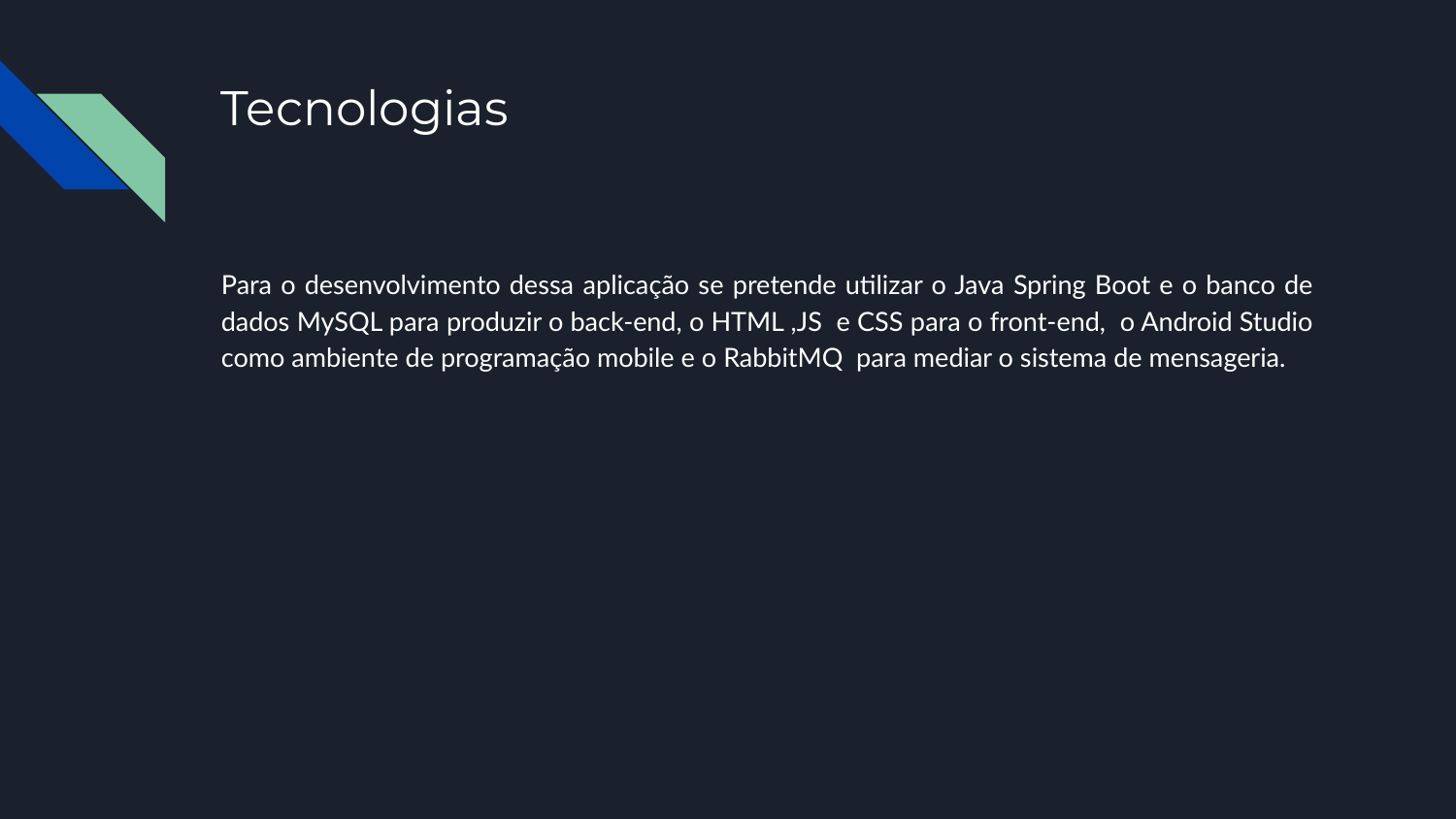

# Tecnologias
Para o desenvolvimento dessa aplicação se pretende utilizar o Java Spring Boot e o banco de dados MySQL para produzir o back-end, o HTML ,JS  e CSS para o front-end,  o Android Studio como ambiente de programação mobile e o RabbitMQ  para mediar o sistema de mensageria.